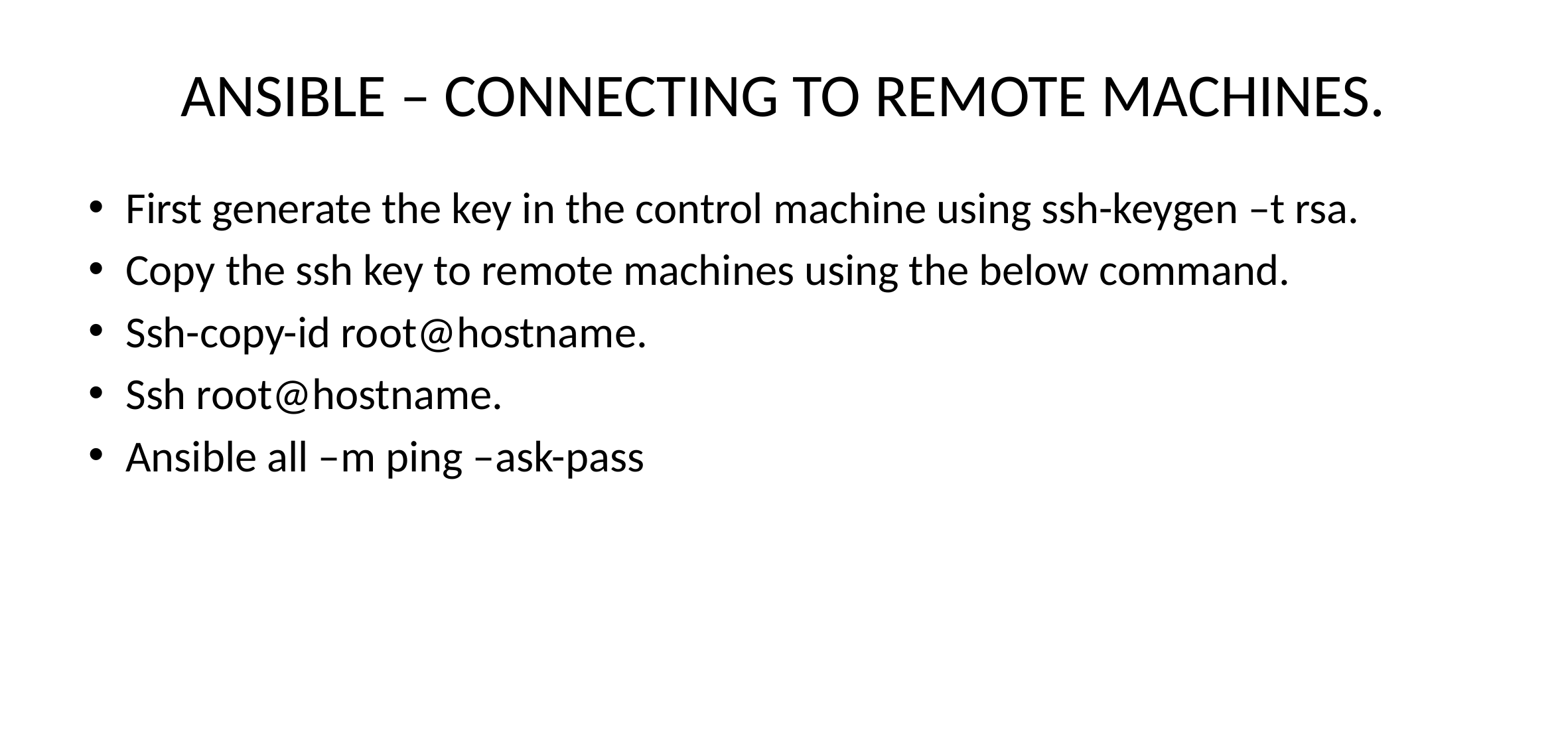

# ANSIBLE – CONNECTING TO REMOTE MACHINES.
First generate the key in the control machine using ssh-keygen –t rsa.
Copy the ssh key to remote machines using the below command.
Ssh-copy-id root@hostname.
Ssh root@hostname.
Ansible all –m ping –ask-pass